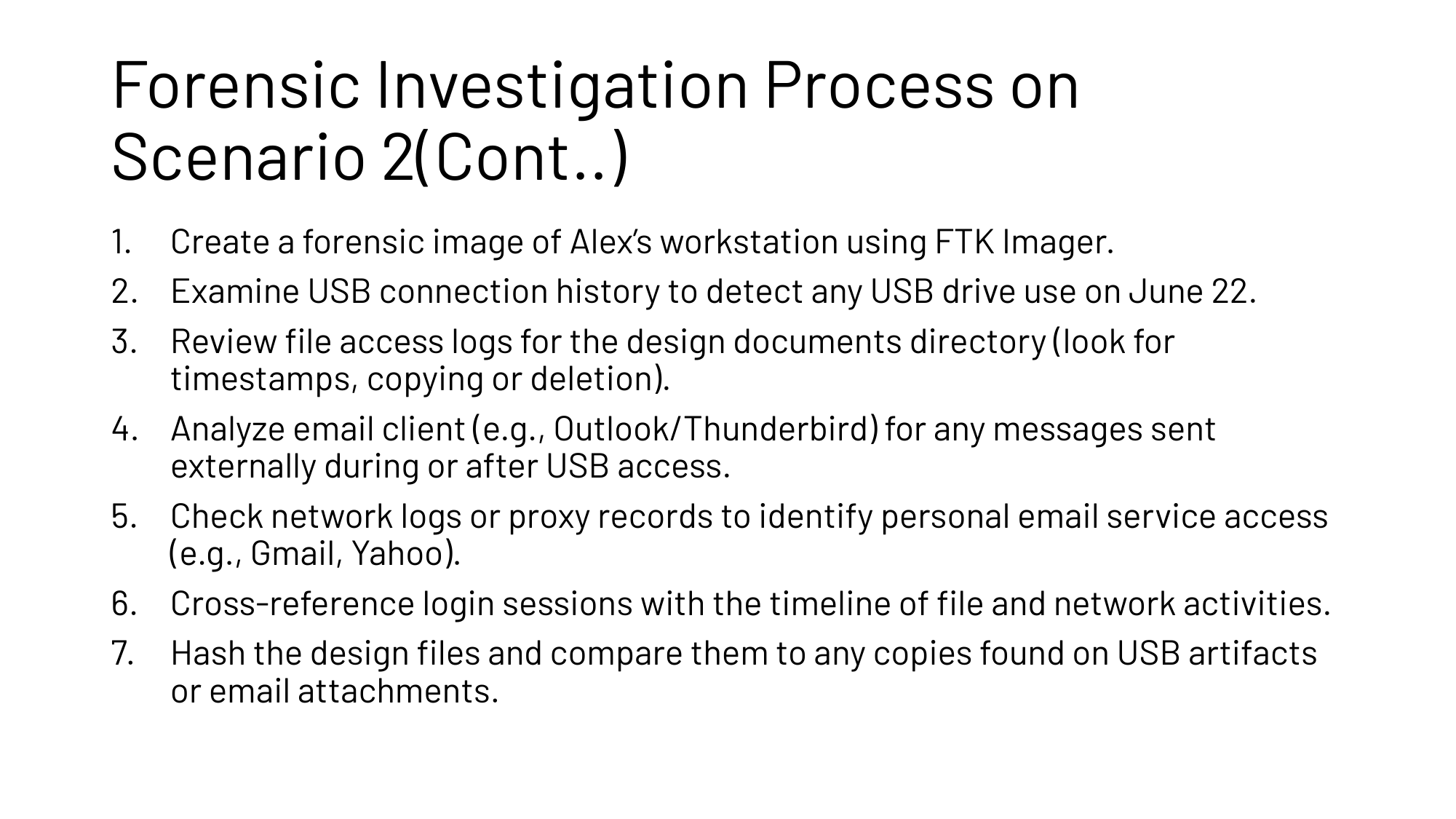

# Forensic Investigation Process on Scenario 2(Cont..)
Create a forensic image of Alex’s workstation using FTK Imager.
Examine USB connection history to detect any USB drive use on June 22.
Review file access logs for the design documents directory (look for timestamps, copying or deletion).
Analyze email client (e.g., Outlook/Thunderbird) for any messages sent externally during or after USB access.
Check network logs or proxy records to identify personal email service access (e.g., Gmail, Yahoo).
Cross-reference login sessions with the timeline of file and network activities.
Hash the design files and compare them to any copies found on USB artifacts or email attachments.